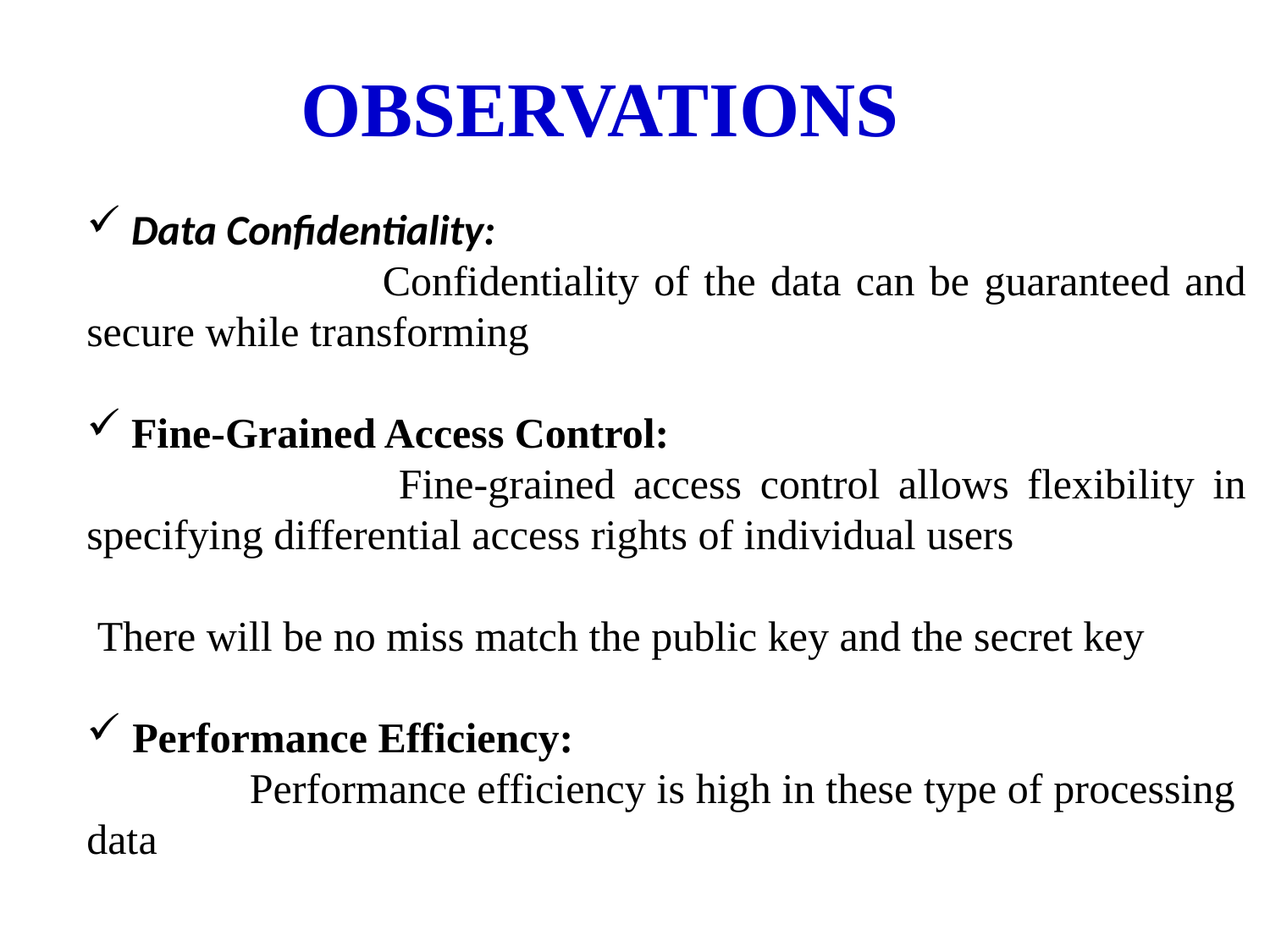

OBSERVATIONS

 Data Confidentiality:
                    Confidentiality of the data can be guaranteed and secure while transforming

 Fine-Grained Access Control:
                 Fine-grained access control allows flexibility in specifying differential access rights of individual users

 There will be no miss match the public key and the secret key

 Performance Efficiency:
               Performance efficiency is high in these type of processing  data